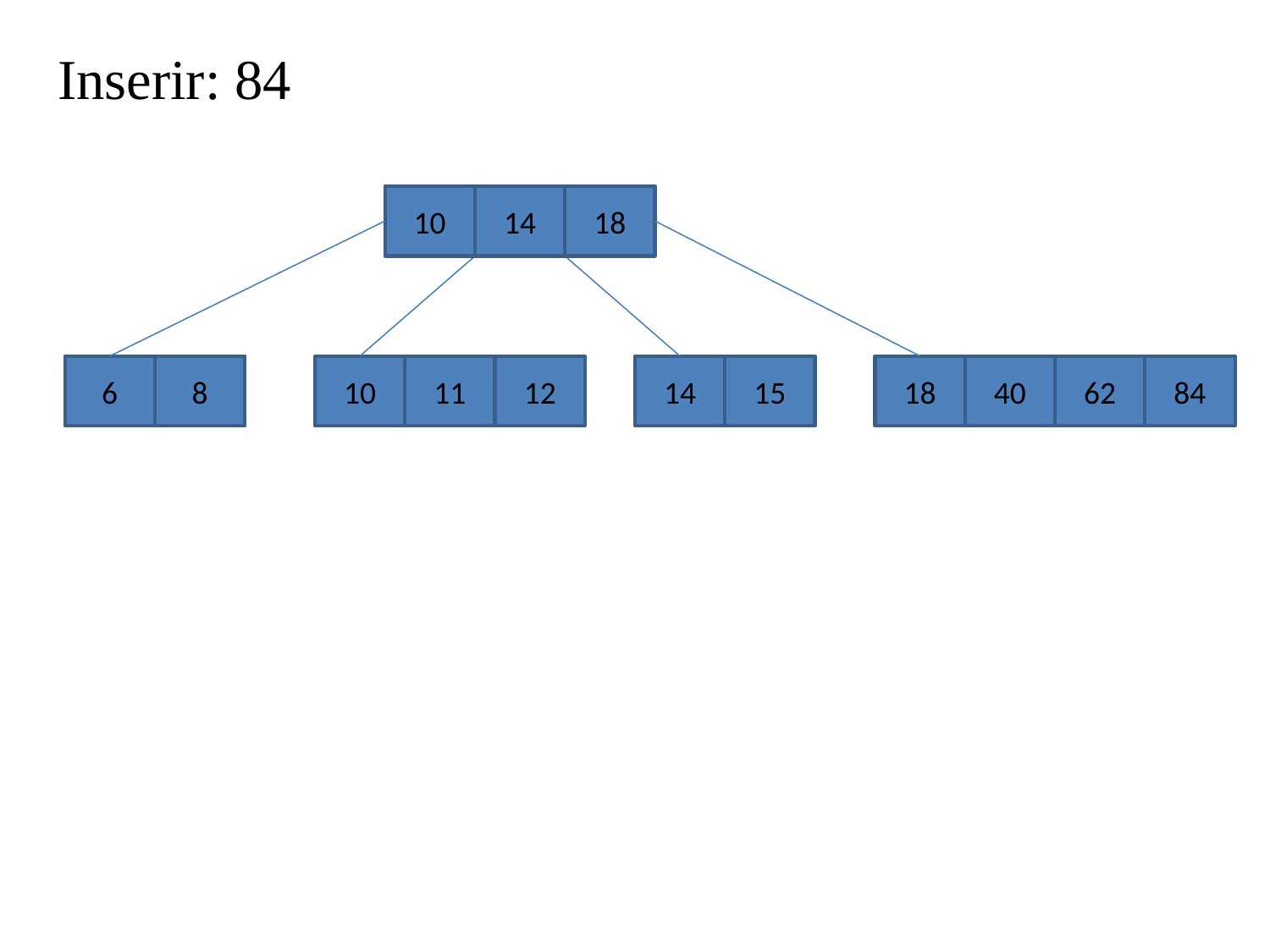

Inserir: 84
10
14
18
6
8
10
11
12
14
15
18
40
62
84